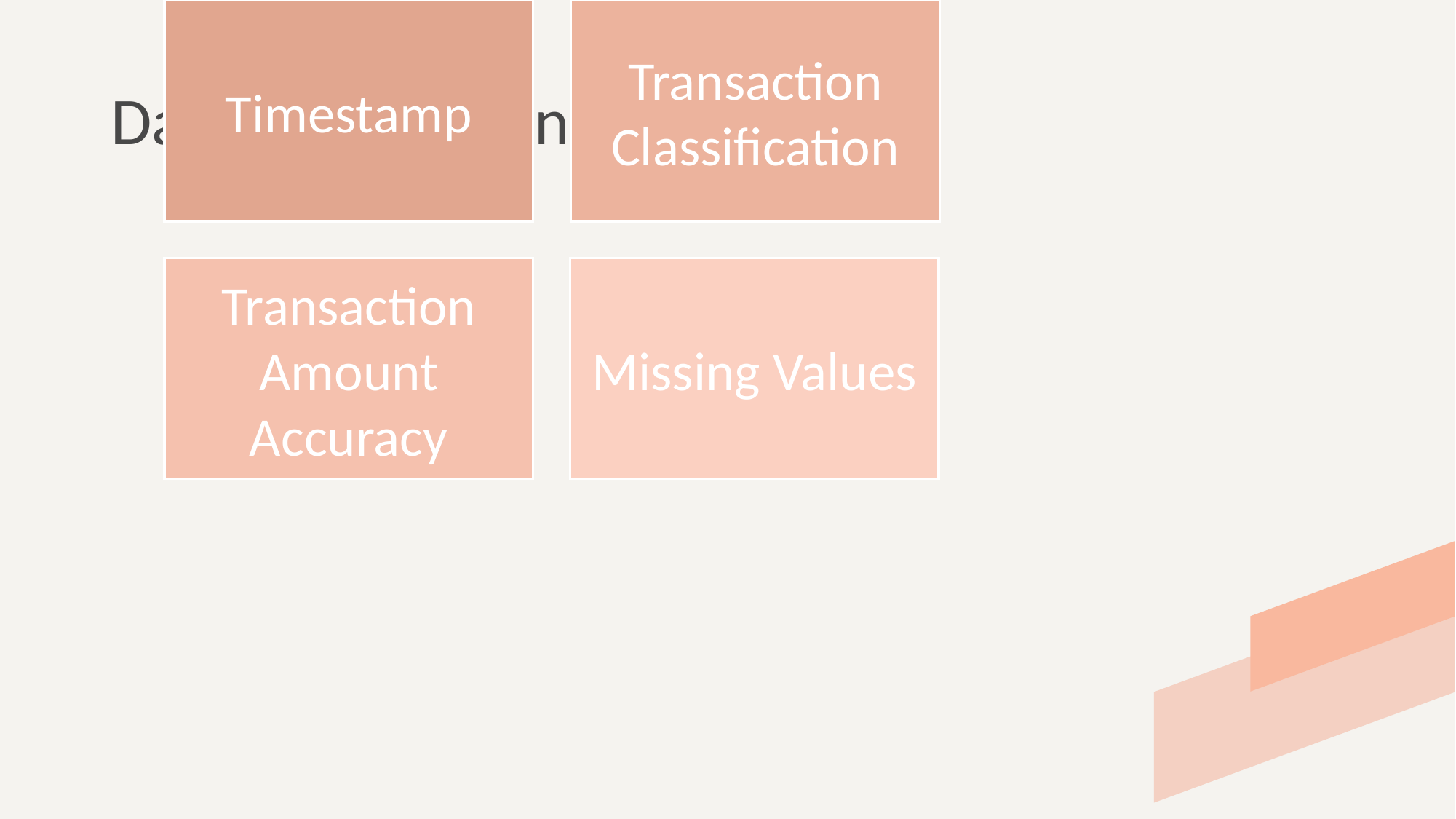

# Data preparation
Timestamp
Transaction Classification
Transaction Amount Accuracy
Missing Values